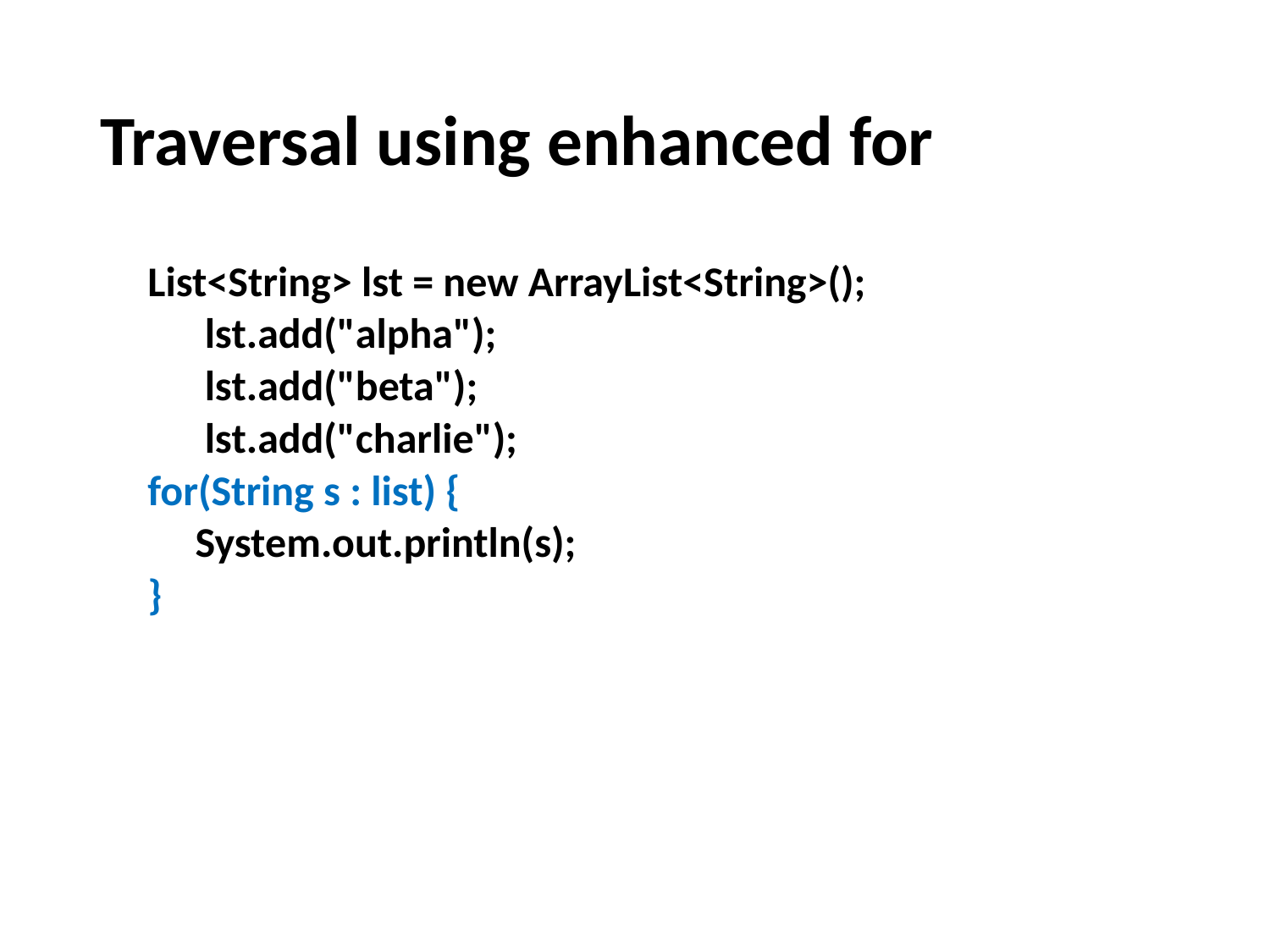

# Traversal using enhanced for
List<String> lst = new ArrayList<String>();
      lst.add("alpha");
      lst.add("beta");
      lst.add("charlie");
for(String s : list) {
     System.out.println(s);
}